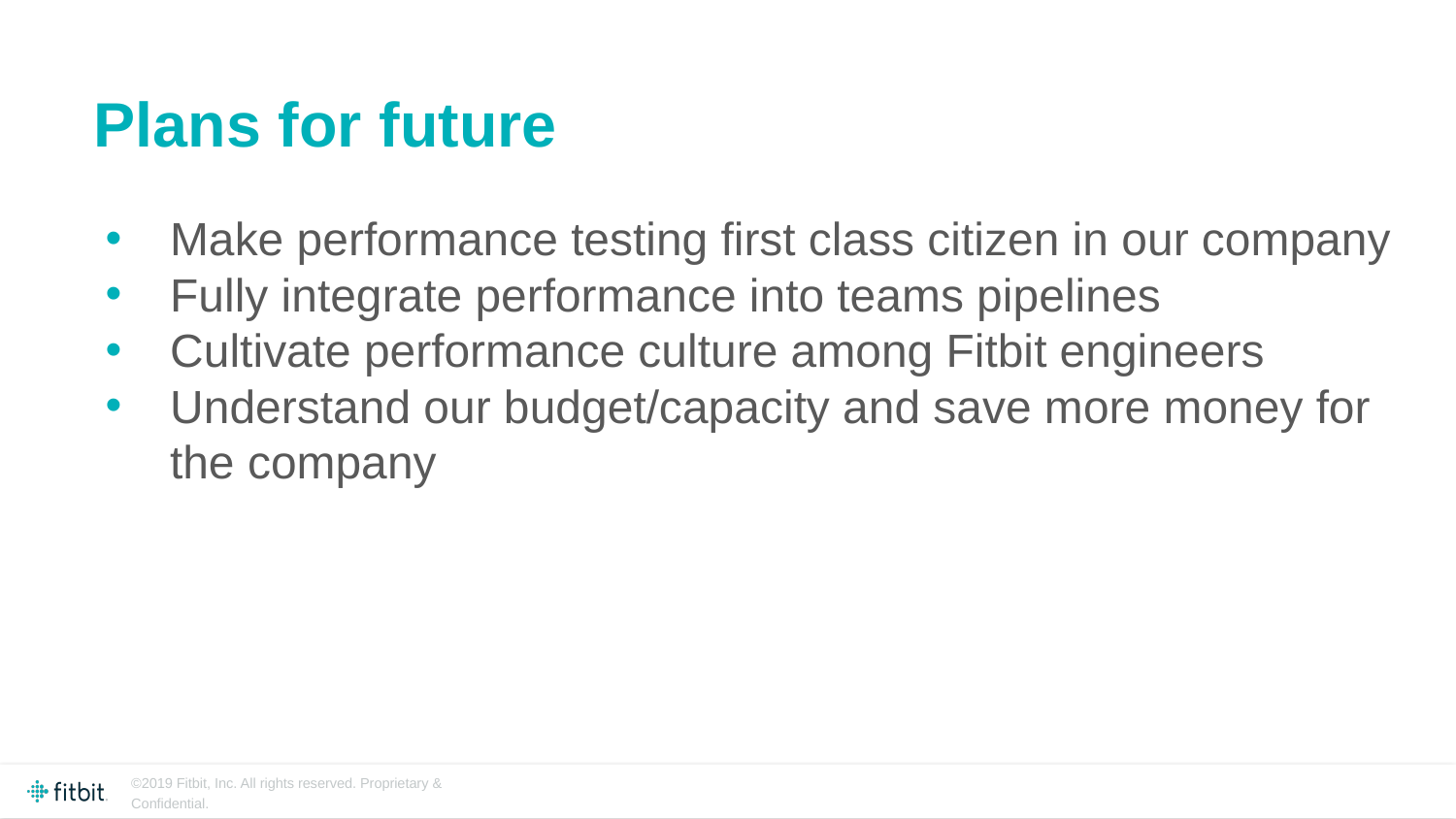

Plans for future
Make performance testing first class citizen in our company
Fully integrate performance into teams pipelines
Cultivate performance culture among Fitbit engineers
Understand our budget/capacity and save more money for the company